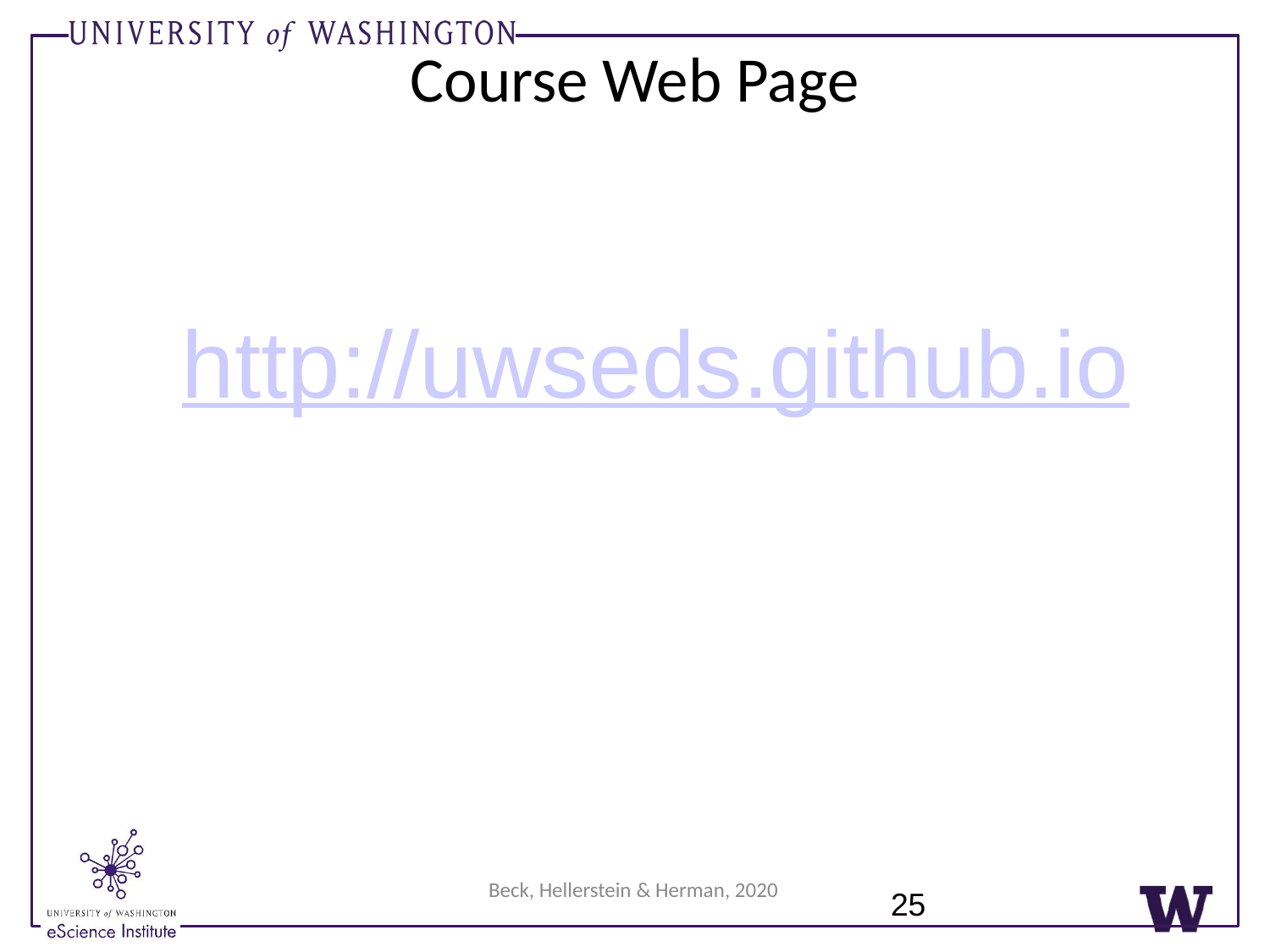

Course Web Page
http://uwseds.github.io

Beck, Hellerstein & Herman, 2020
25